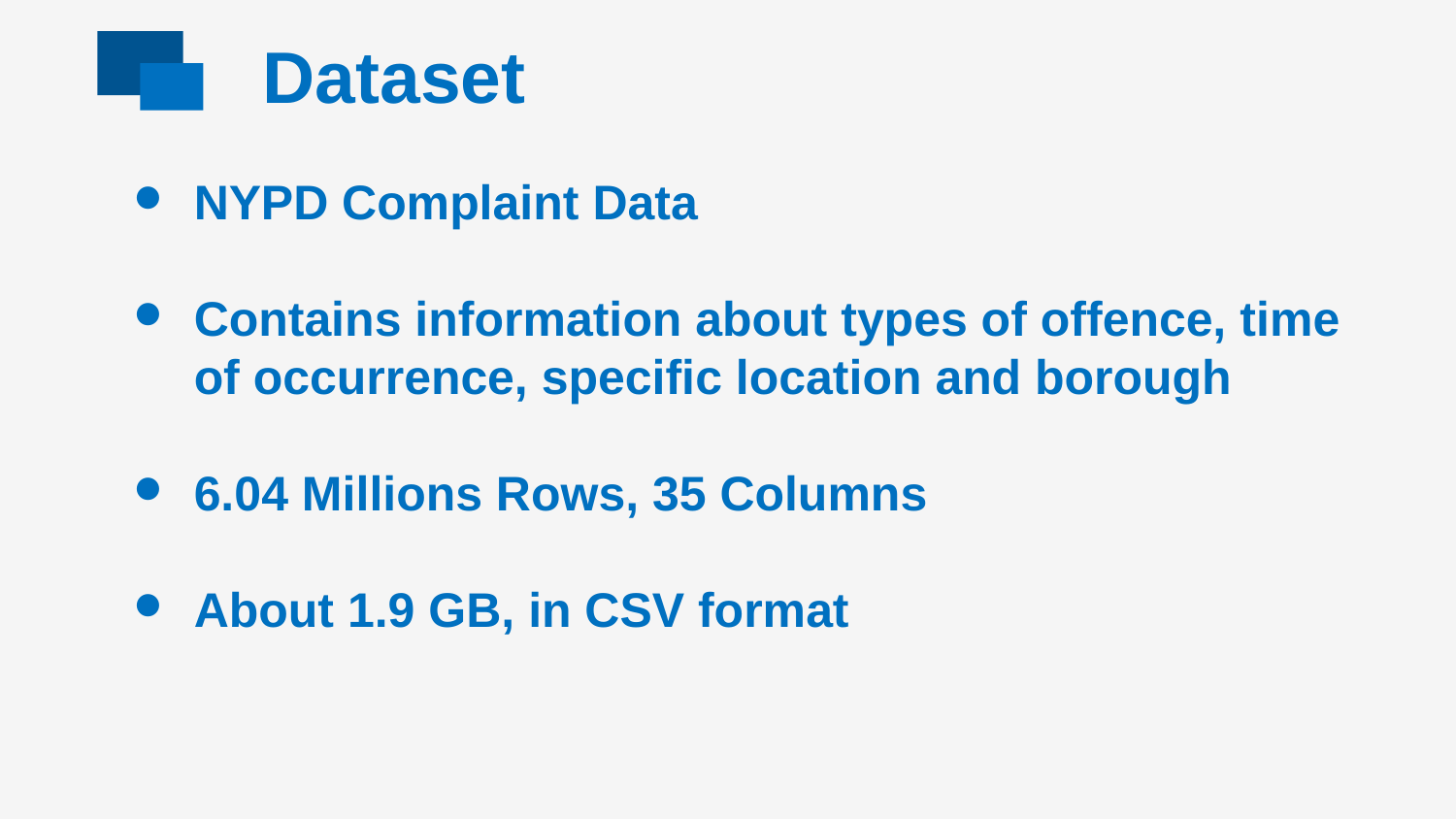

Dataset

NYPD Complaint Data

Contains information about types of offence, time of occurrence, specific location and borough

6.04 Millions Rows, 35 Columns

About 1.9 GB, in CSV format